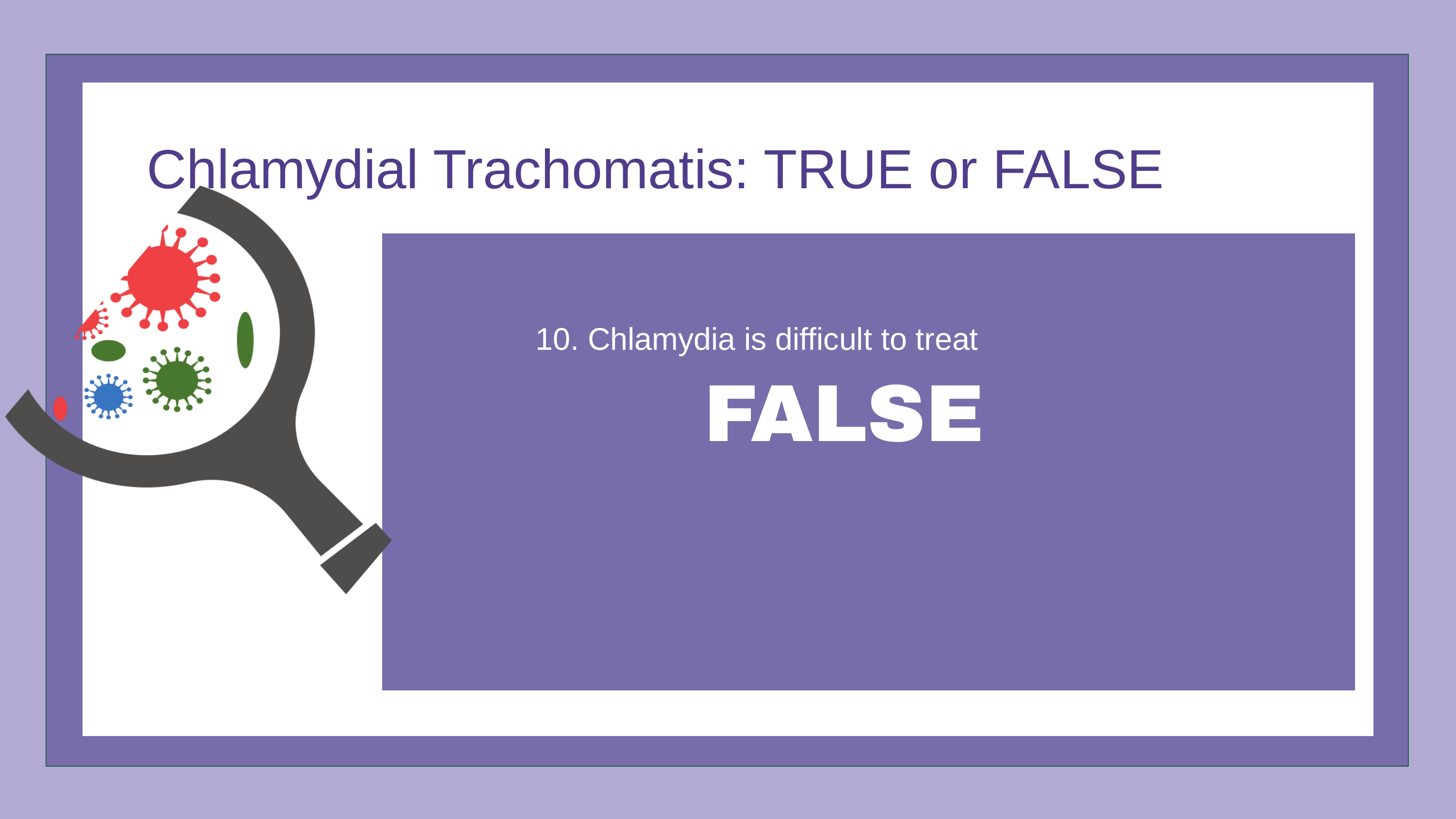

Chlamydial Trachomatis: TRUE or FALSE

10. Chlamydia is difficult to treat
FALSE